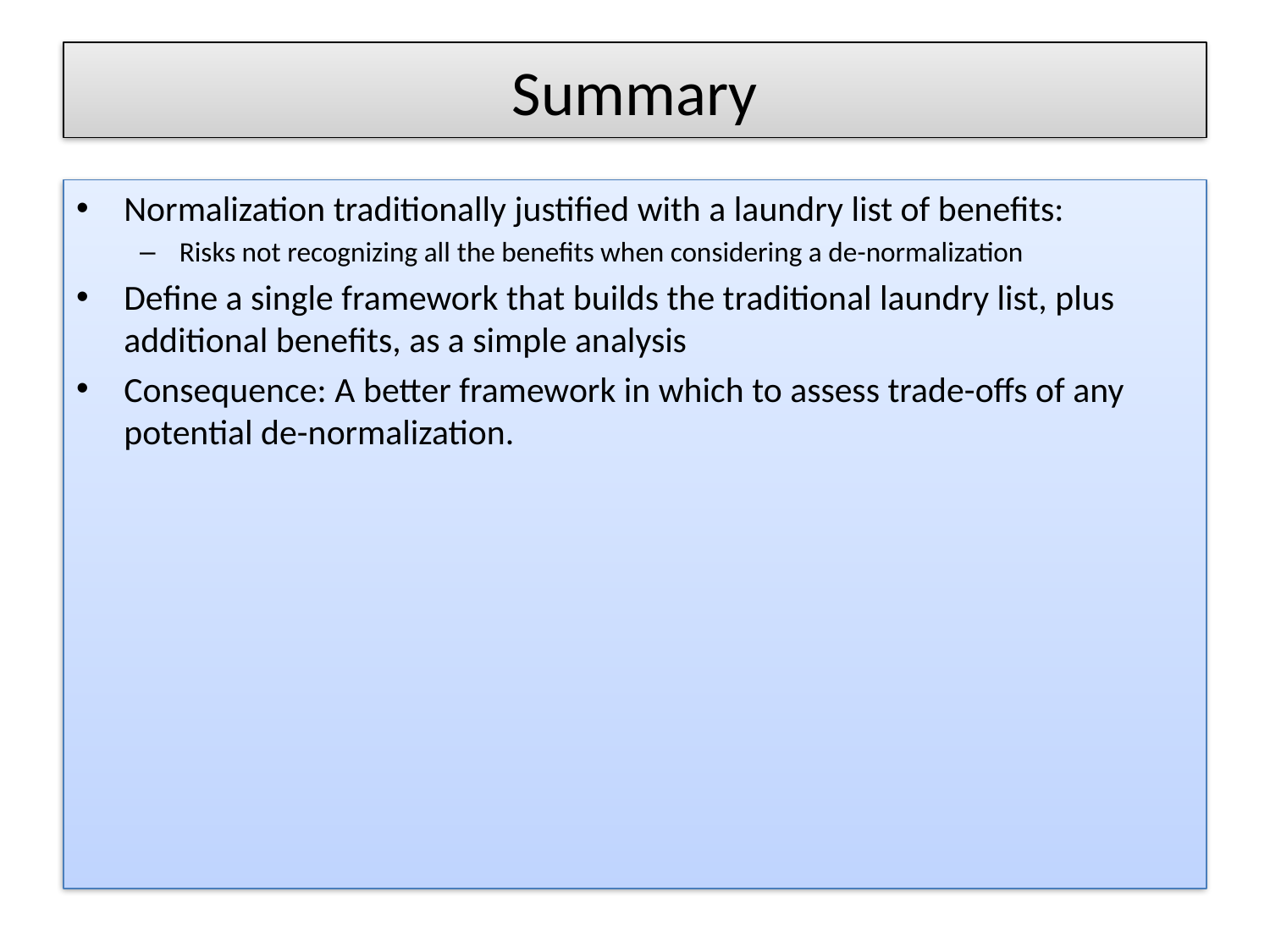

# Summary
Normalization traditionally justified with a laundry list of benefits:
Risks not recognizing all the benefits when considering a de-normalization
Define a single framework that builds the traditional laundry list, plus additional benefits, as a simple analysis
Consequence: A better framework in which to assess trade-offs of any potential de-normalization.